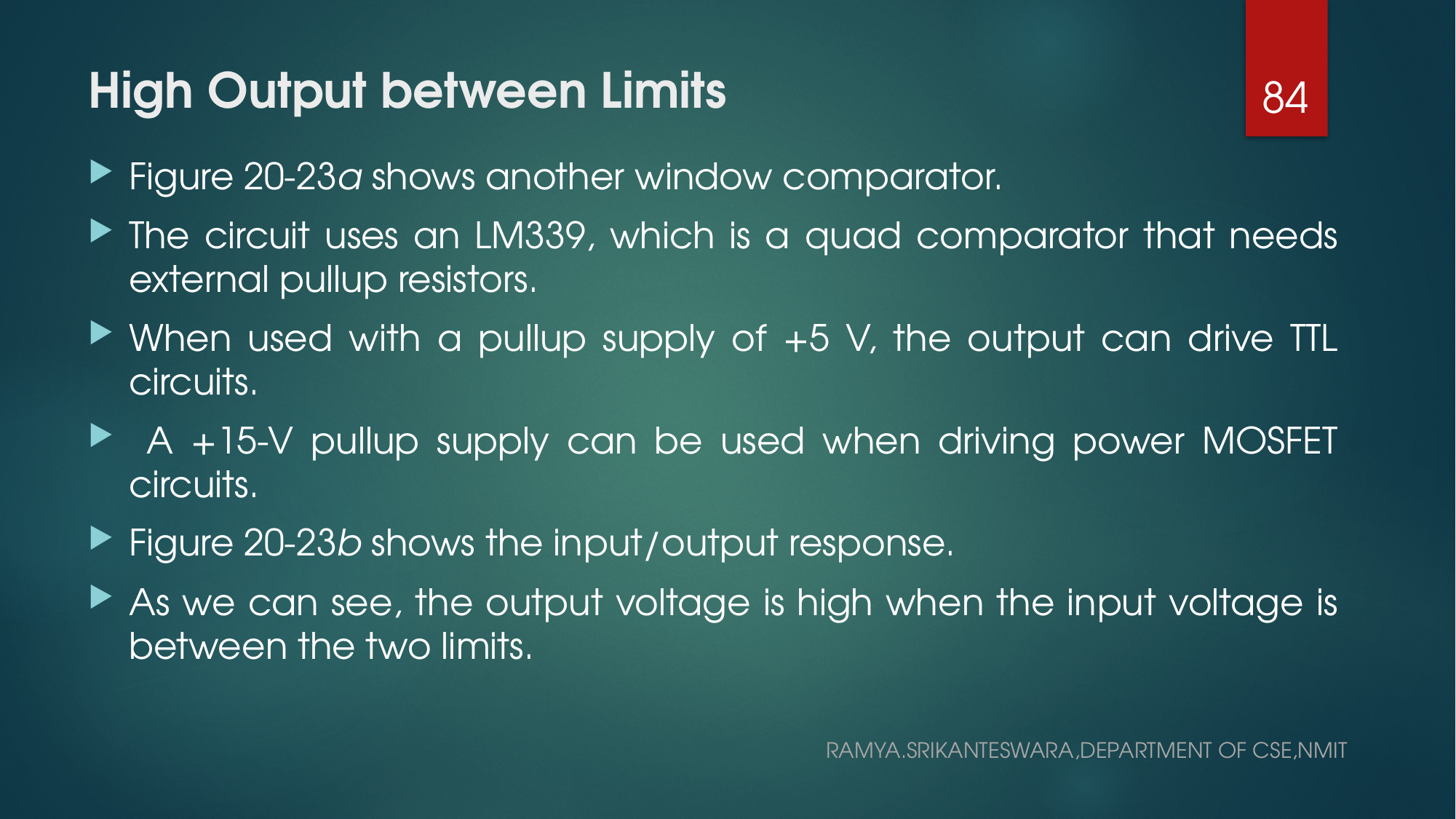

84
# High Output between Limits
Figure 20-23a shows another window comparator.
The circuit uses an LM339, which is a quad comparator that needs external pullup resistors.
When used with a pullup supply of +5 V, the output can drive TTL circuits.
 A +15-V pullup supply can be used when driving power MOSFET circuits.
Figure 20-23b shows the input/output response.
As we can see, the output voltage is high when the input voltage is between the two limits.
RAMYA.SRIKANTESWARA,DEPARTMENT OF CSE,NMIT